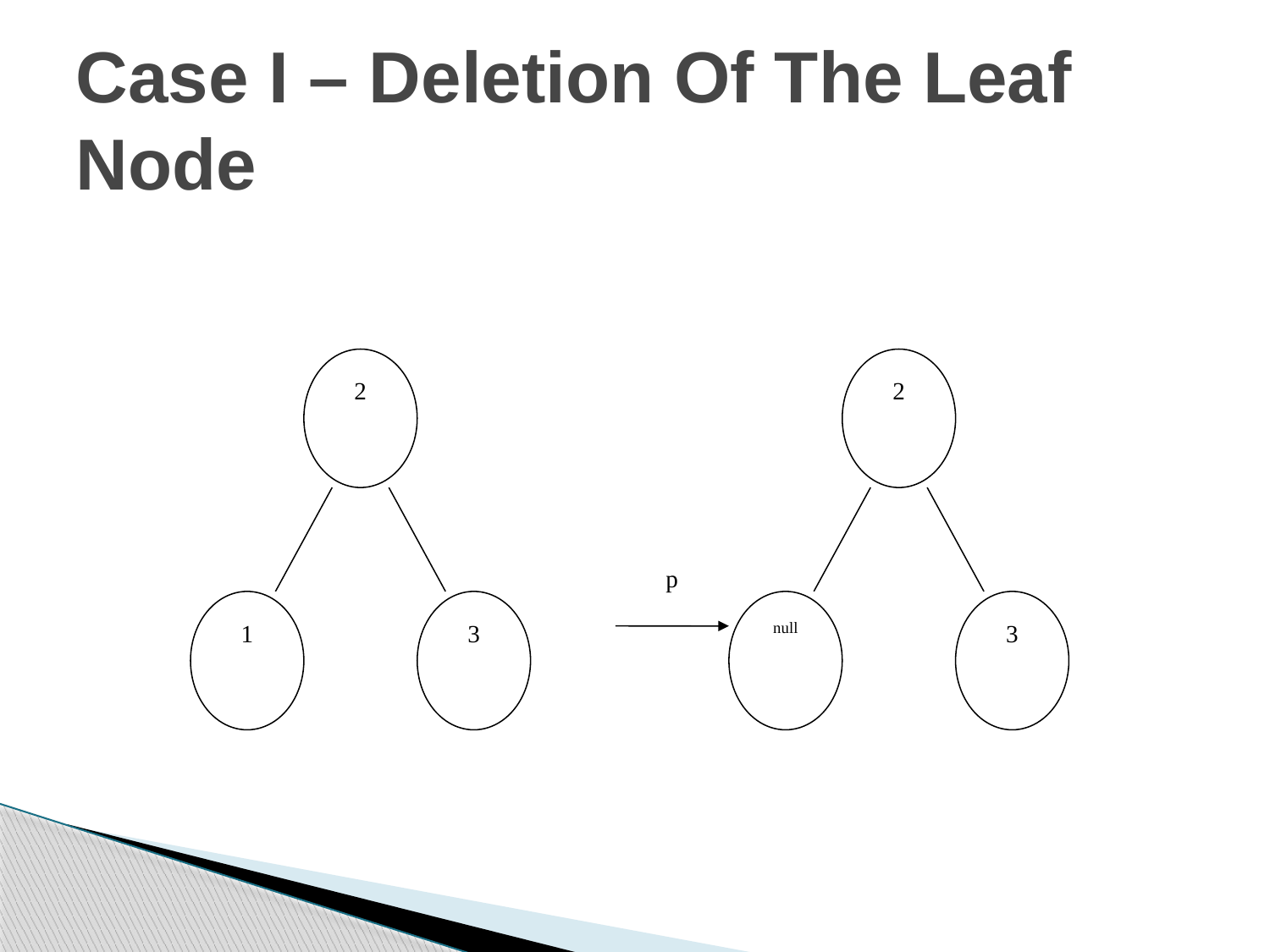

# Case I – Deletion Of The Leaf Node

2
2

p
1
3
null
3